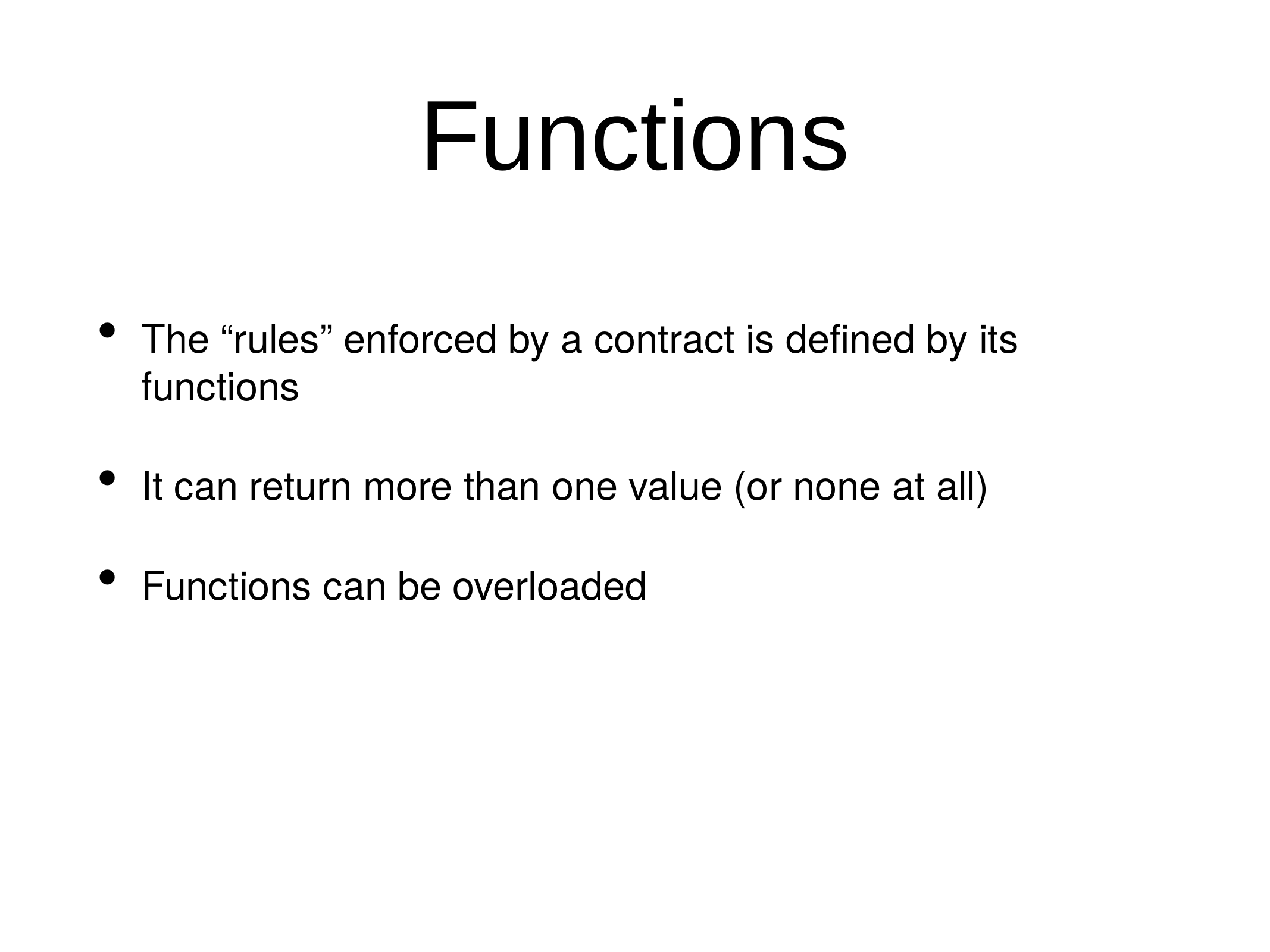

# Functions
The “rules” enforced by a contract is defined by its functions
It can return more than one value (or none at all)
Functions can be overloaded